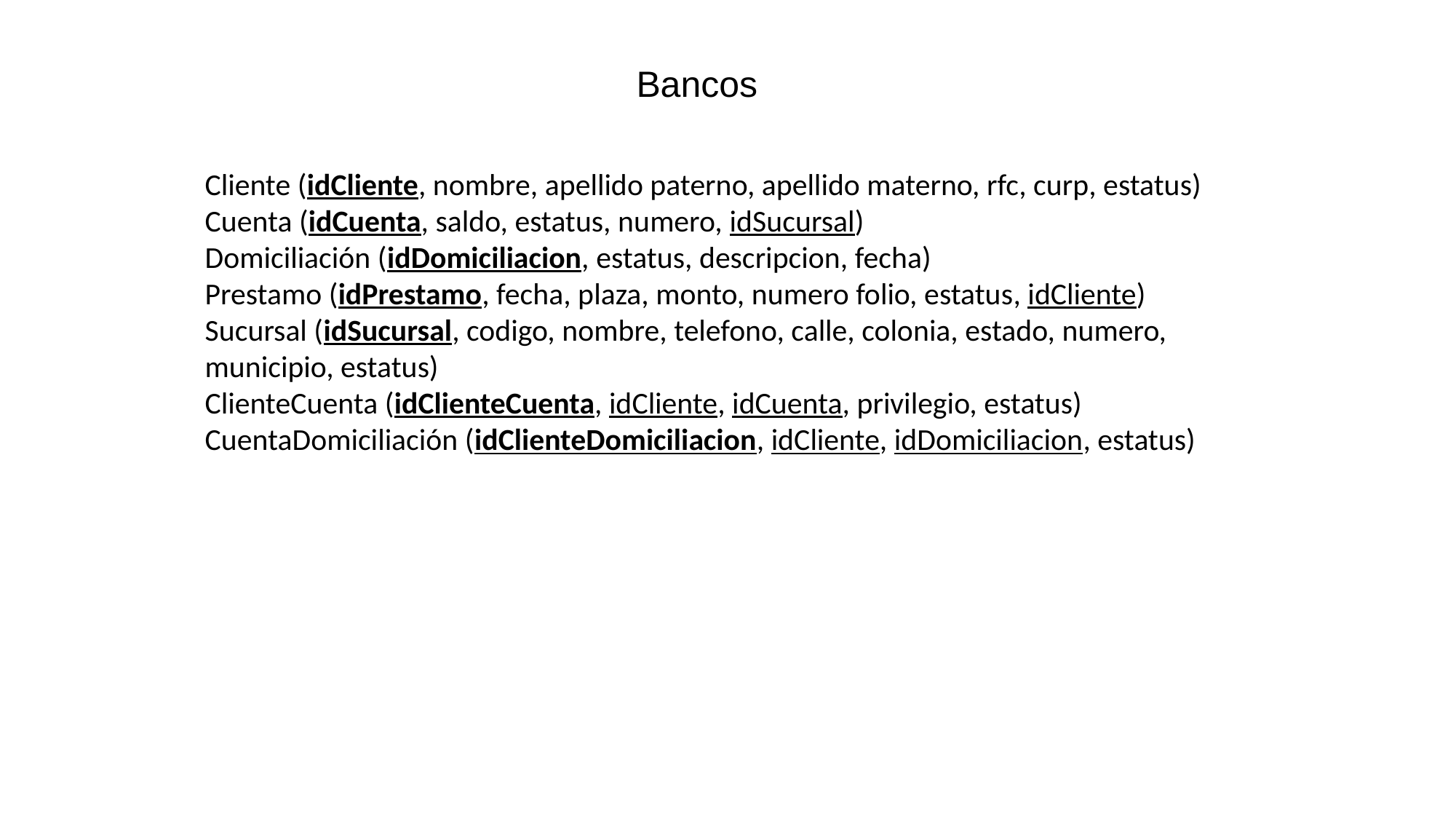

Bancos
Cliente (idCliente, nombre, apellido paterno, apellido materno, rfc, curp, estatus)
Cuenta (idCuenta, saldo, estatus, numero, idSucursal)
Domiciliación (idDomiciliacion, estatus, descripcion, fecha)
Prestamo (idPrestamo, fecha, plaza, monto, numero folio, estatus, idCliente)
Sucursal (idSucursal, codigo, nombre, telefono, calle, colonia, estado, numero,
municipio, estatus)
ClienteCuenta (idClienteCuenta, idCliente, idCuenta, privilegio, estatus)
CuentaDomiciliación (idClienteDomiciliacion, idCliente, idDomiciliacion, estatus)